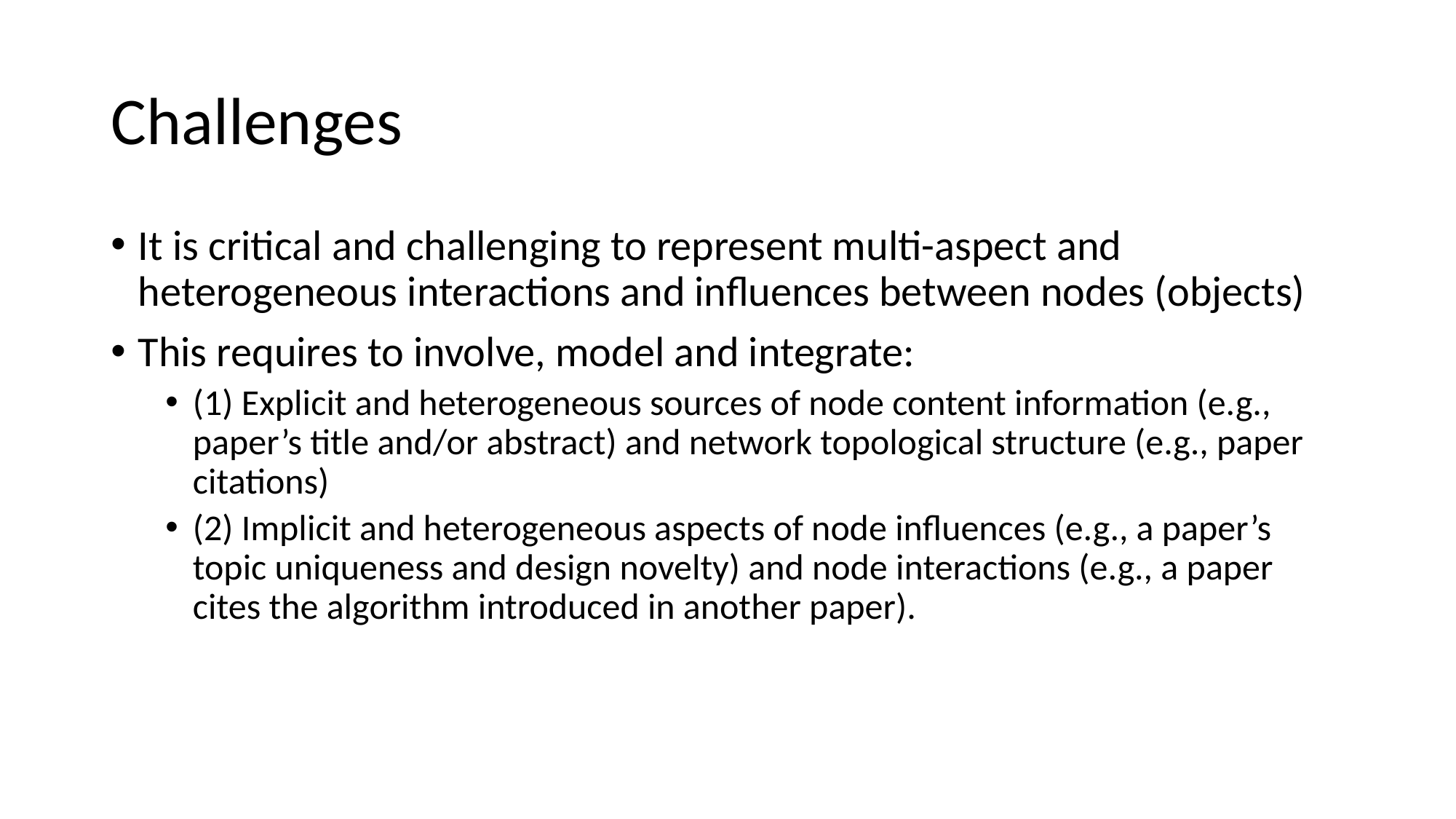

# Challenges
It is critical and challenging to represent multi-aspect and heterogeneous interactions and influences between nodes (objects)
This requires to involve, model and integrate:
(1) Explicit and heterogeneous sources of node content information (e.g., paper’s title and/or abstract) and network topological structure (e.g., paper citations)
(2) Implicit and heterogeneous aspects of node influences (e.g., a paper’s topic uniqueness and design novelty) and node interactions (e.g., a paper cites the algorithm introduced in another paper).